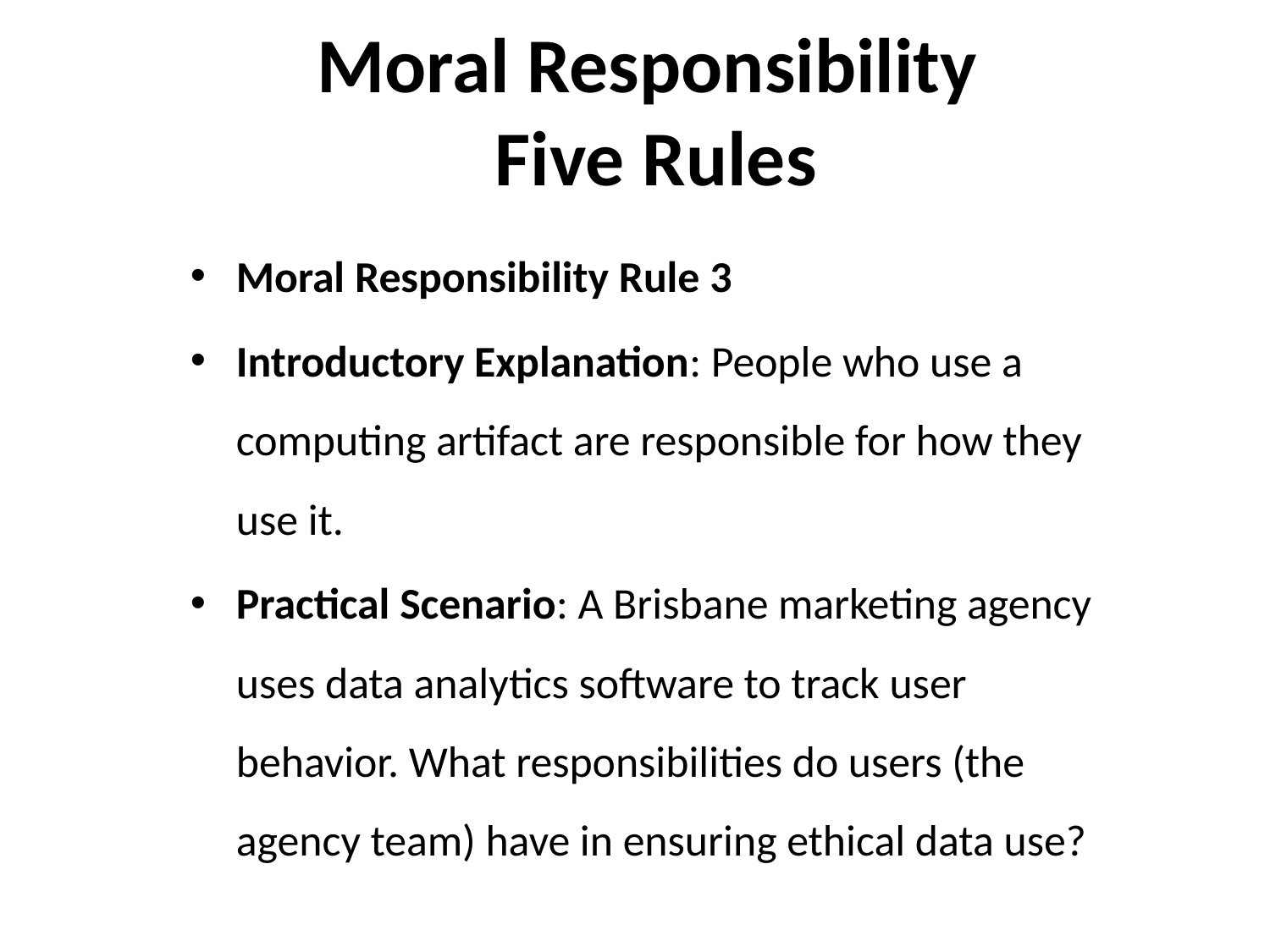

Moral Responsibility 
Five Rules
Moral Responsibility Rule 3
Introductory Explanation: People who use a computing artifact are responsible for how they use it.
Practical Scenario: A Brisbane marketing agency uses data analytics software to track user behavior. What responsibilities do users (the agency team) have in ensuring ethical data use?